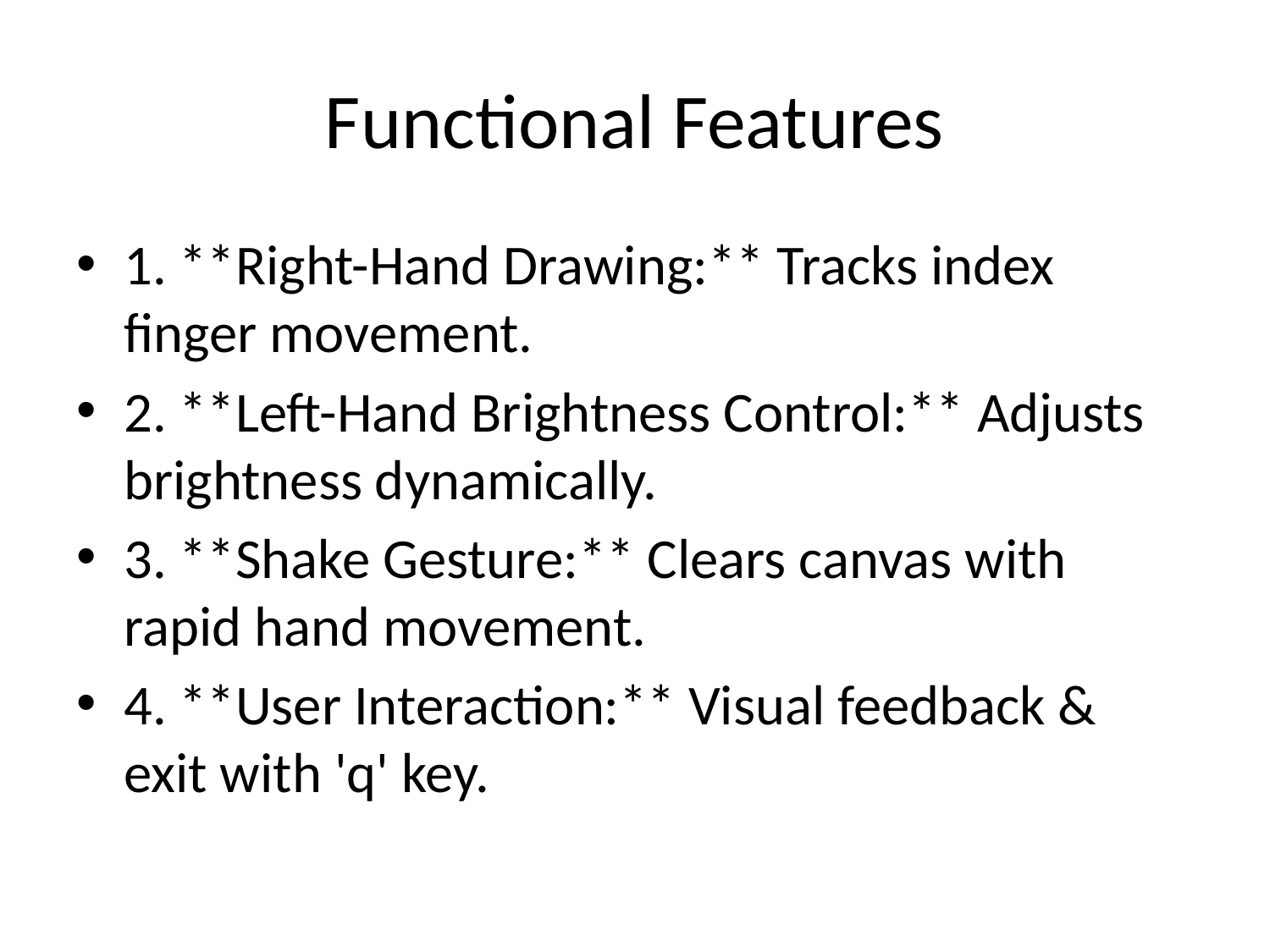

# Functional Features
1. **Right-Hand Drawing:** Tracks index finger movement.
2. **Left-Hand Brightness Control:** Adjusts brightness dynamically.
3. **Shake Gesture:** Clears canvas with rapid hand movement.
4. **User Interaction:** Visual feedback & exit with 'q' key.